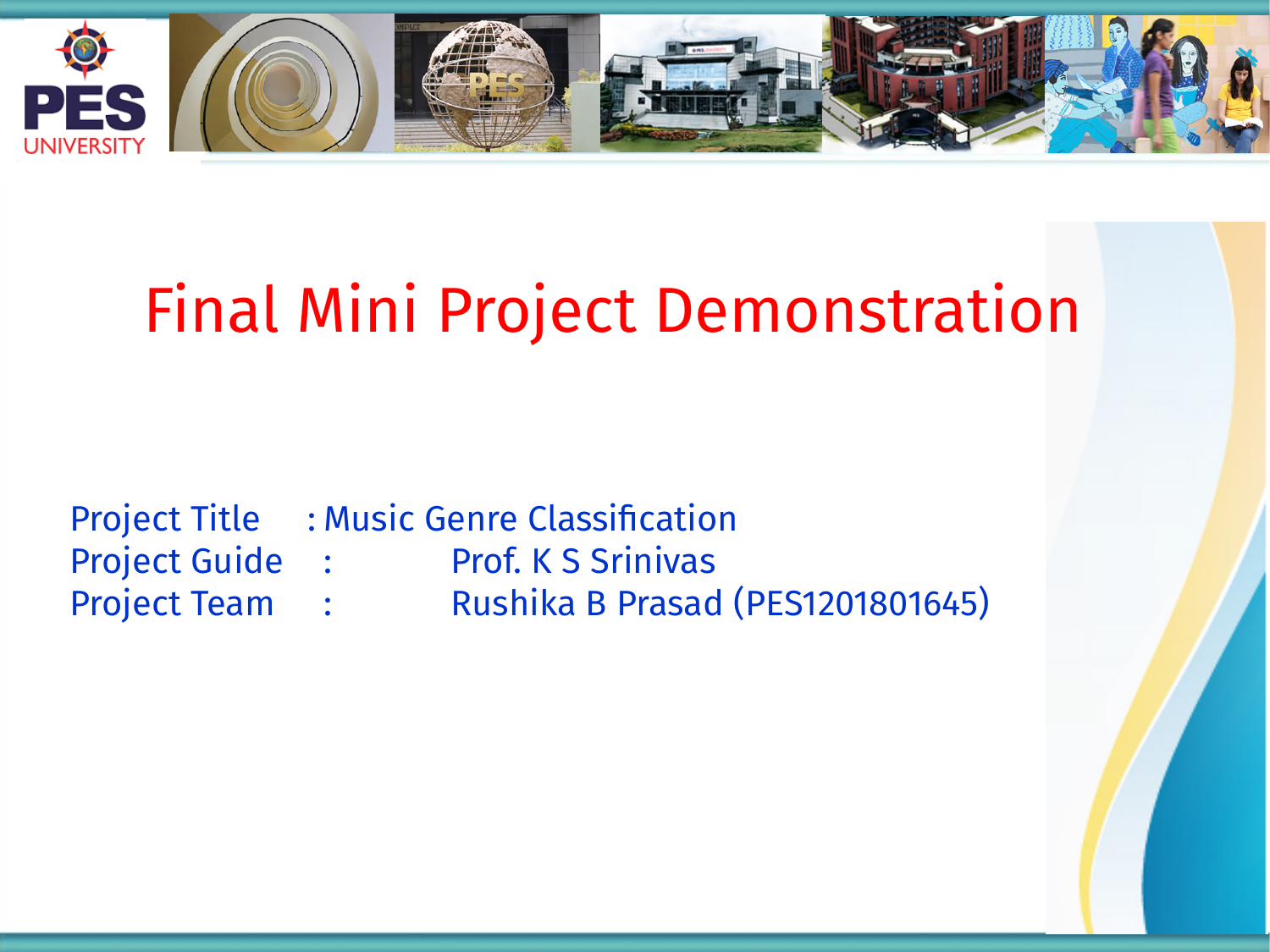

Final Mini Project Demonstration

Project Title     :	Music Genre Classification
Project Guide	:	Prof. K S Srinivas
Project Team 	: 	Rushika B Prasad (PES1201801645)